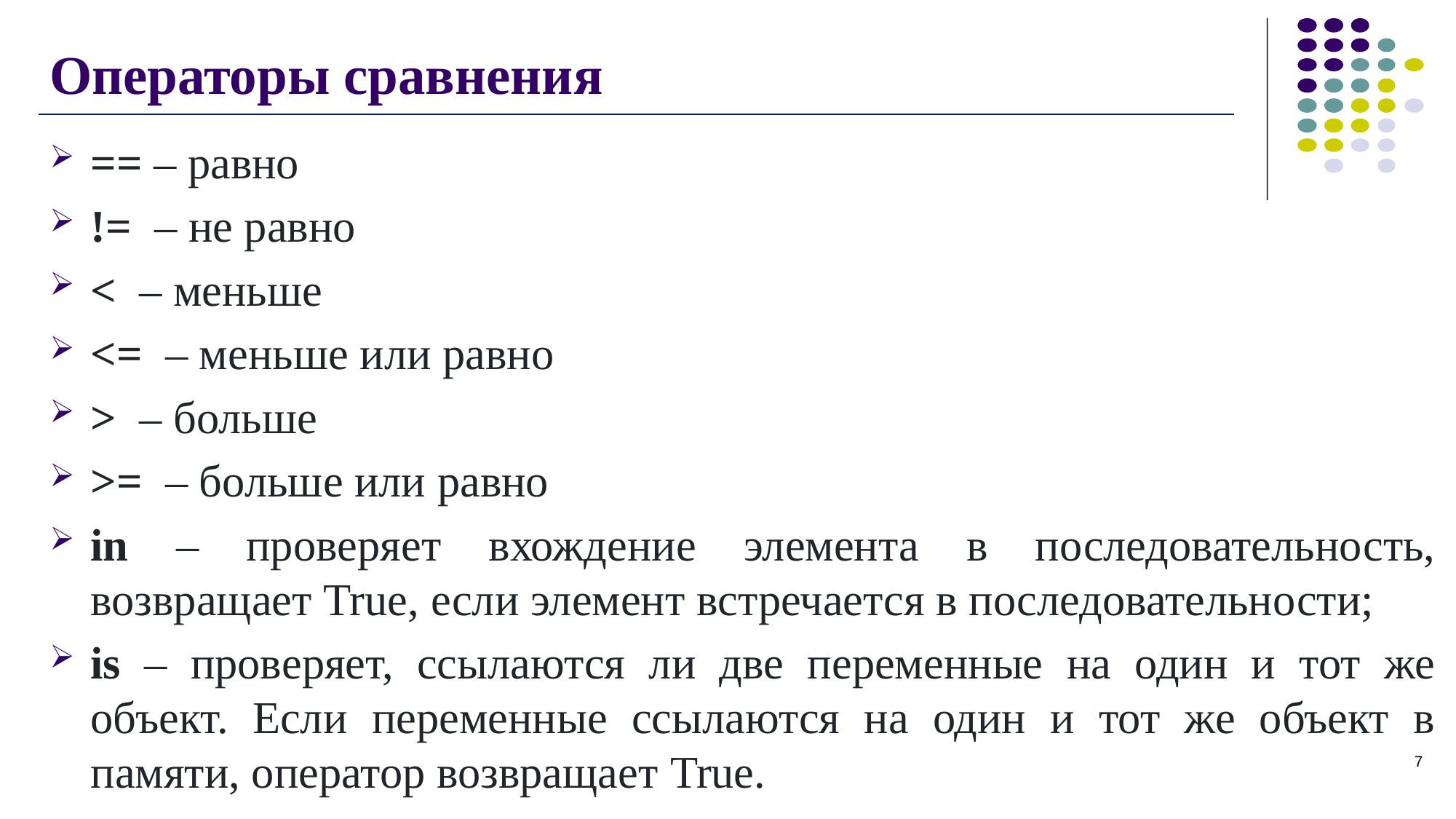

# Операторы сравнения
== – равно
!=  – не равно
<  – меньше
<=  – меньше или равно
>  – больше
>=  – больше или равно
in – проверяет вхождение элемента в последовательность, возвращает True, если элемент встречается в последовательности;
is – проверяет, ссылаются ли две переменные на один и тот же объект. Если переменные ссылаются на один и тот же объект в памяти, оператор возвращает True.

7